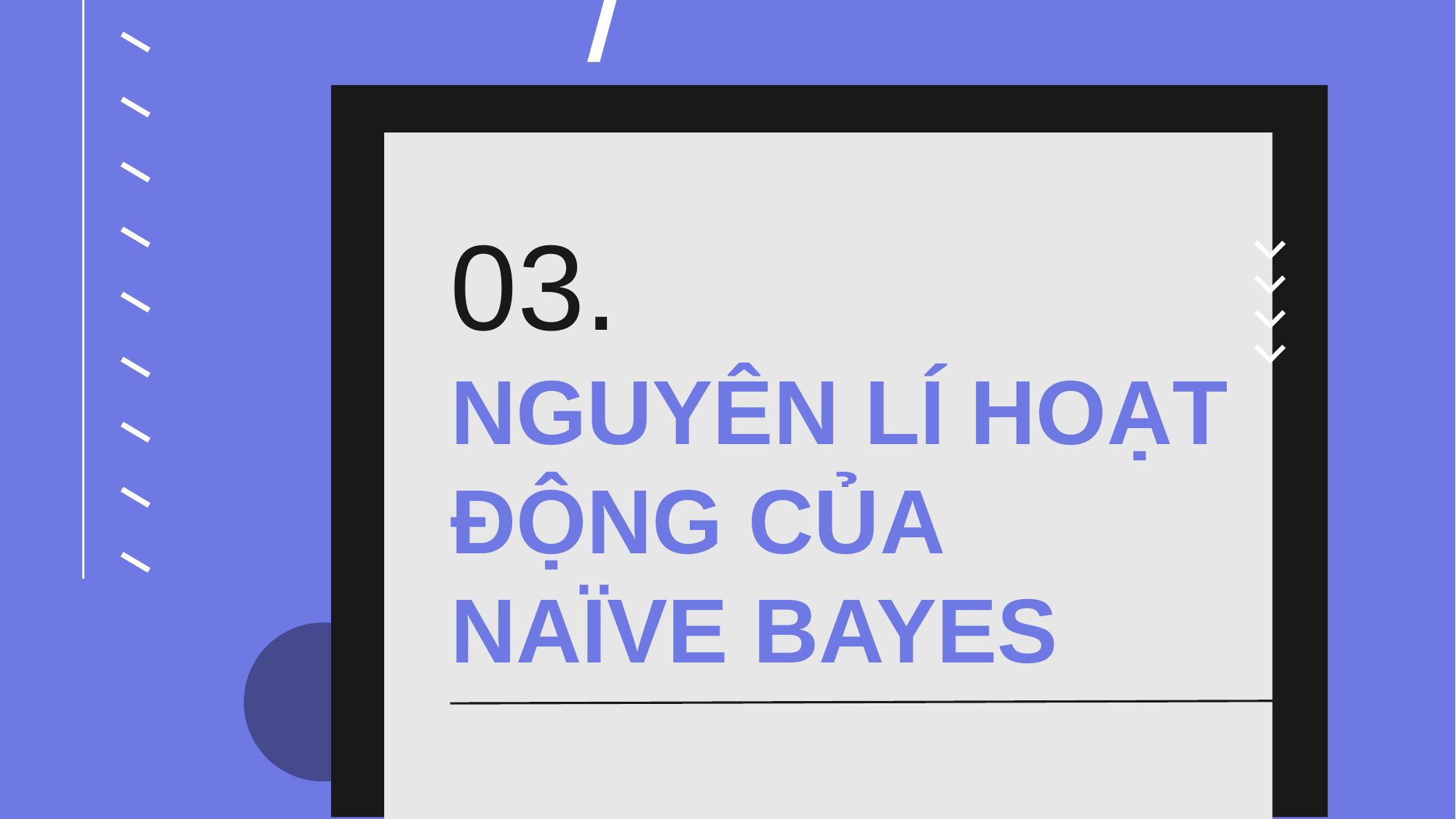

03.

# NGUYÊN LÍ HOẠT ĐỘNG CỦA NAÏVE BAYES